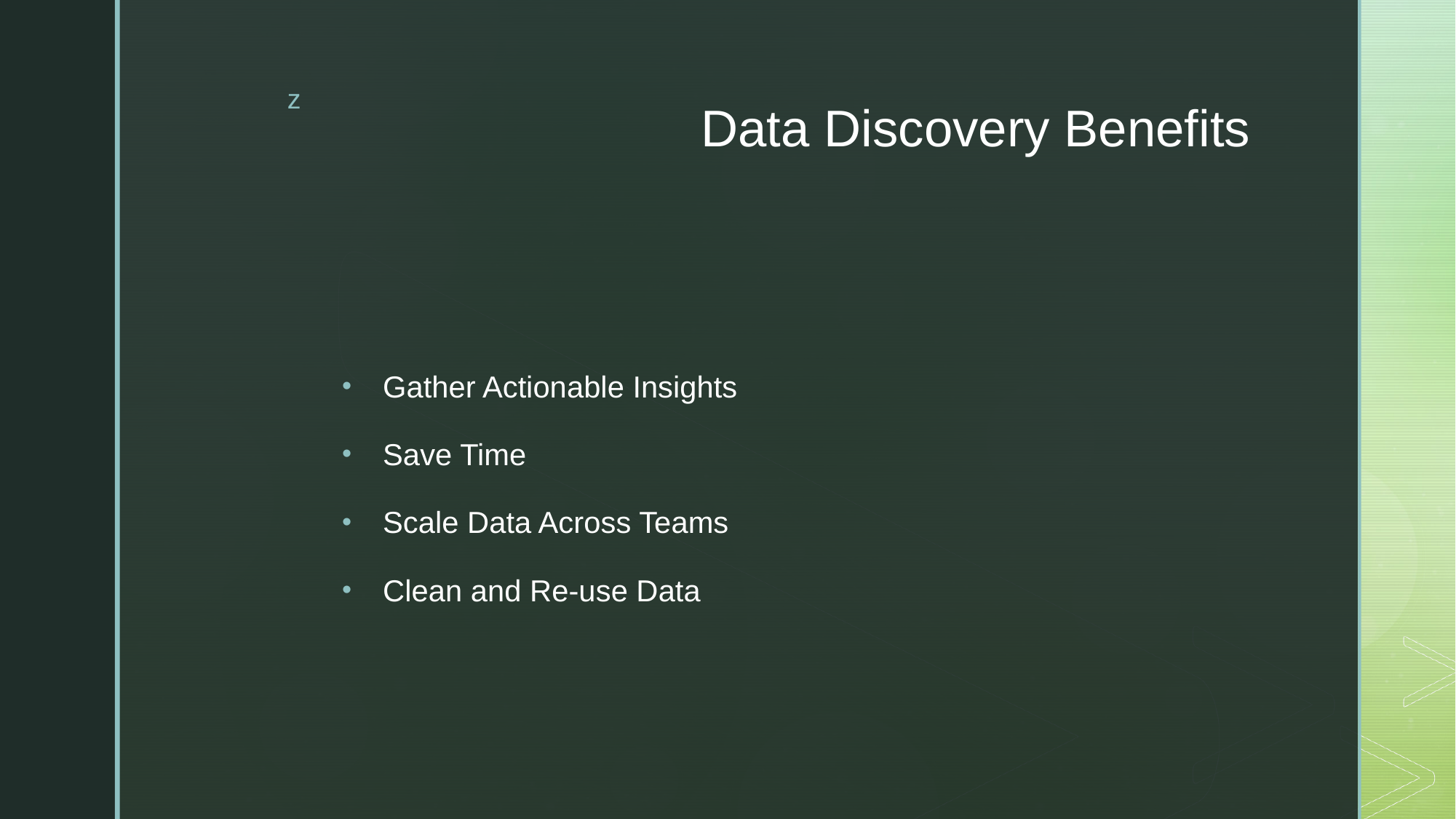

# Data Discovery Benefits
Gather Actionable Insights
Save Time
Scale Data Across Teams
Clean and Re-use Data